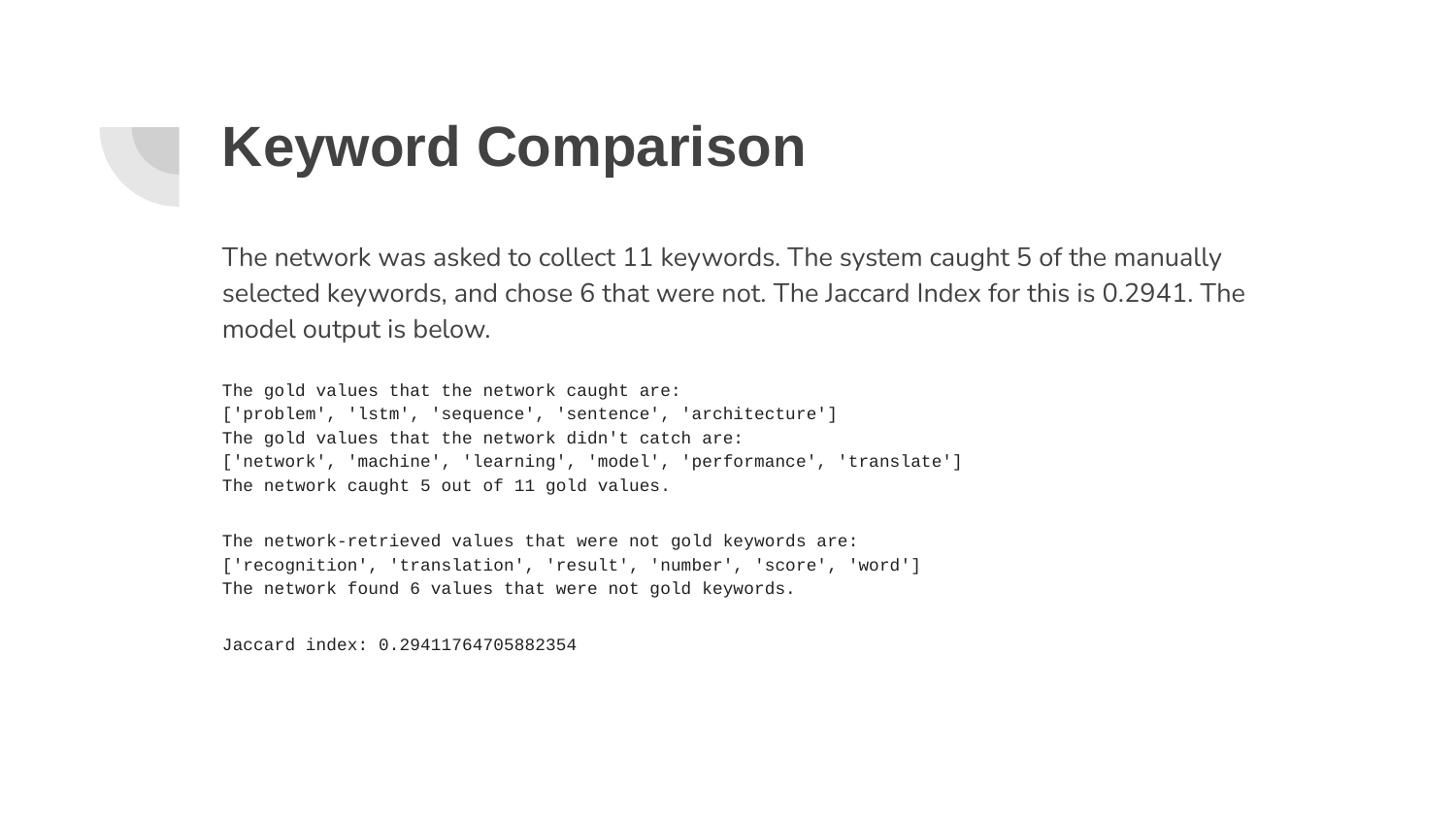

# Keyword Comparison
The network was asked to collect 11 keywords. The system caught 5 of the manually selected keywords, and chose 6 that were not. The Jaccard Index for this is 0.2941. The model output is below.
The gold values that the network caught are:
['problem', 'lstm', 'sequence', 'sentence', 'architecture']
The gold values that the network didn't catch are:
['network', 'machine', 'learning', 'model', 'performance', 'translate']
The network caught 5 out of 11 gold values.
The network-retrieved values that were not gold keywords are:
['recognition', 'translation', 'result', 'number', 'score', 'word']
The network found 6 values that were not gold keywords.
Jaccard index: 0.29411764705882354